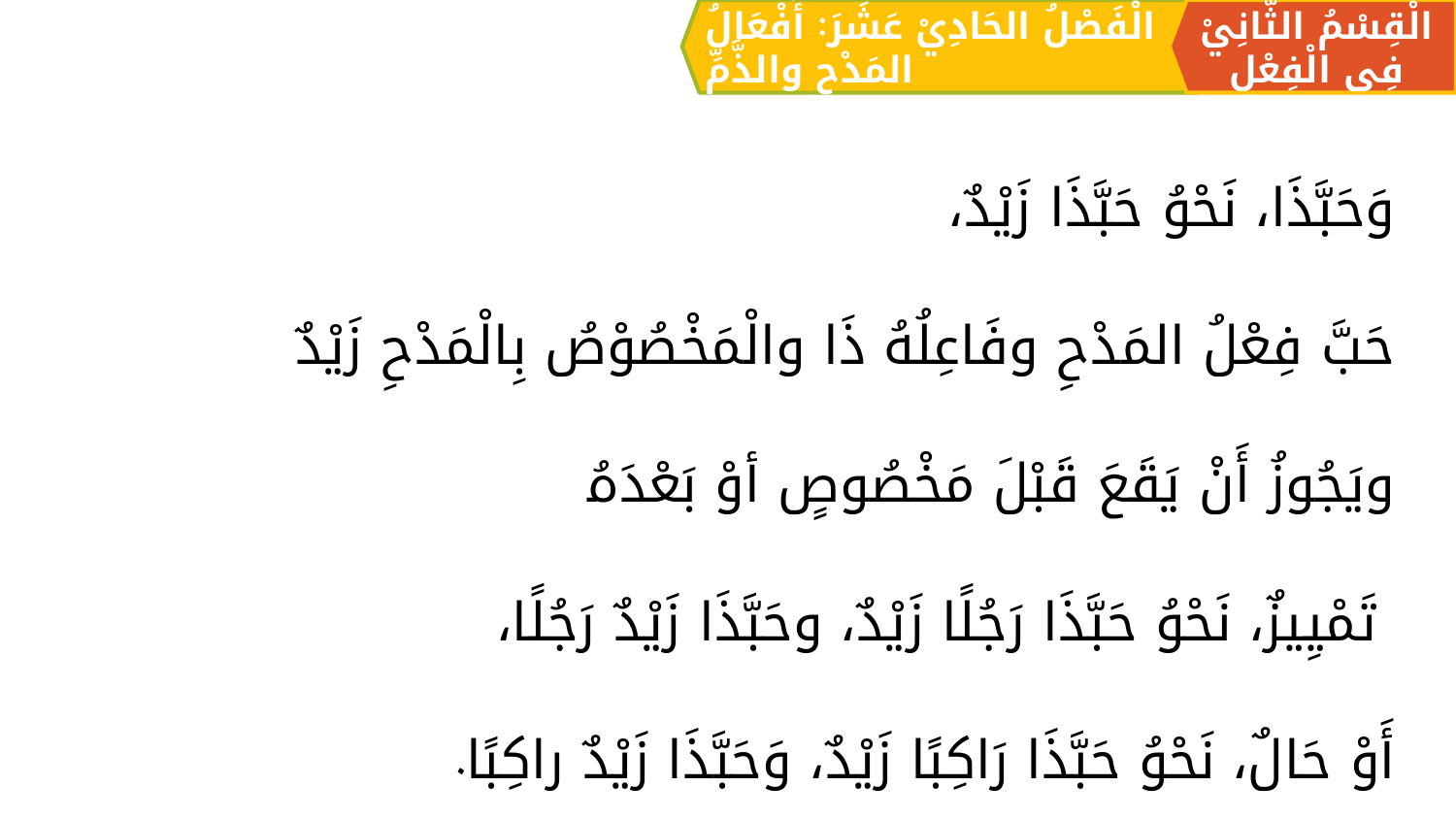

الْقِسْمُ الثَّانِيْ فِي الْفِعْلِ
الْفَصْلُ الحَادِيْ عَشَرَ: أَفْعَالُ المَدْحِ والذَّمِّ
وَحَبَّذَا، نَحْوُ حَبَّذَا زَيْدٌ،
حَبَّ فِعْلُ المَدْحِ وفَاعِلُهُ ذَا والْمَخْصُوْصُ بِالْمَدْحِ زَيْدٌ
ويَجُوزُ أَنْ يَقَعَ قَبْلَ مَخْصُوصٍ أوْ بَعْدَهُ
	 تَمْيِيزٌ، نَحْوُ حَبَّذَا رَجُلًا زَيْدٌ، وحَبَّذَا زَيْدٌ رَجُلًا،
	أَوْ حَالٌ، نَحْوُ حَبَّذَا رَاكِبًا زَيْدٌ، وَحَبَّذَا زَيْدٌ راكِبًا.